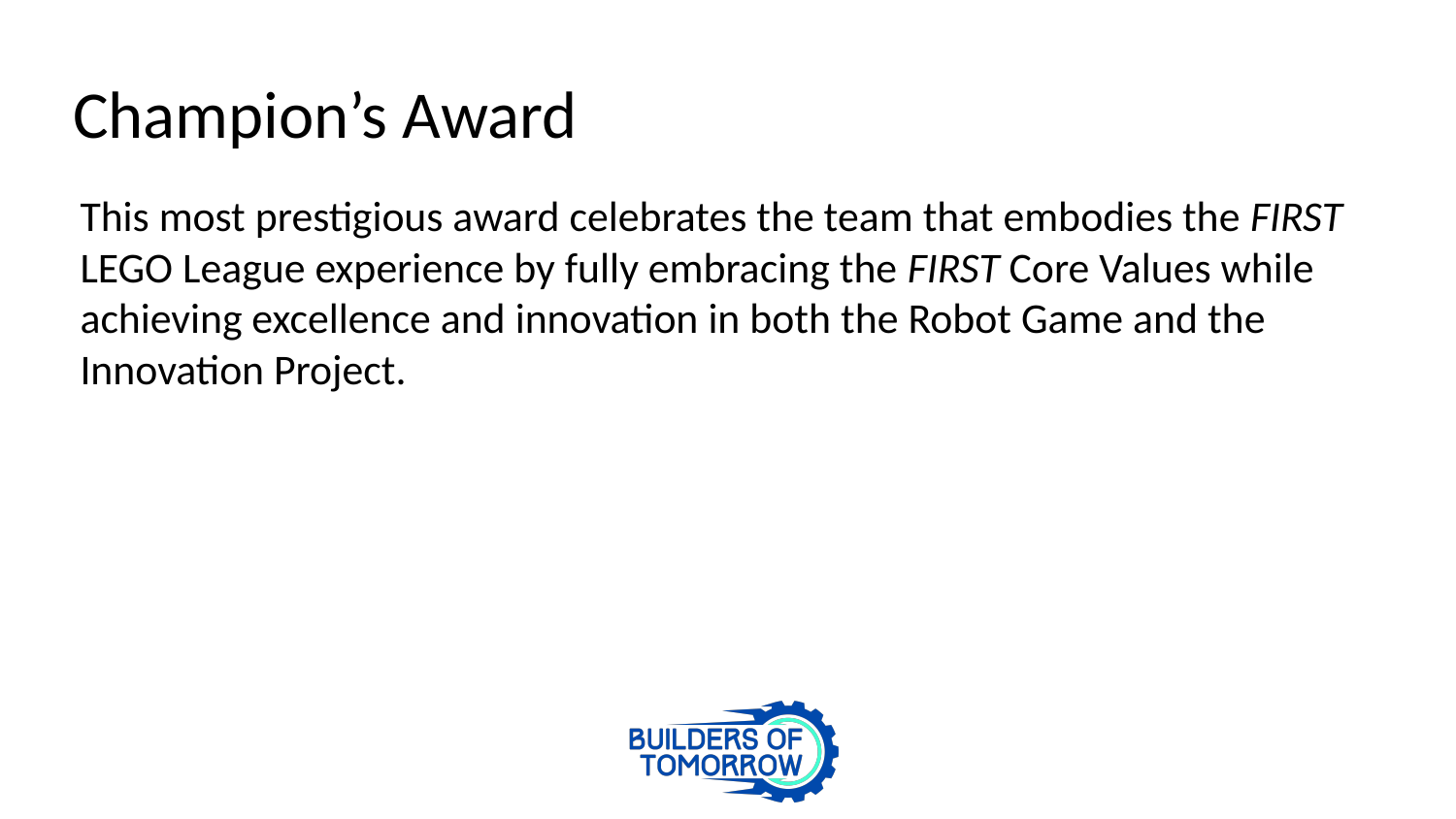

# Champion’s Award
This most prestigious award celebrates the team that embodies the FIRST LEGO League experience by fully embracing the FIRST Core Values while achieving excellence and innovation in both the Robot Game and the Innovation Project.